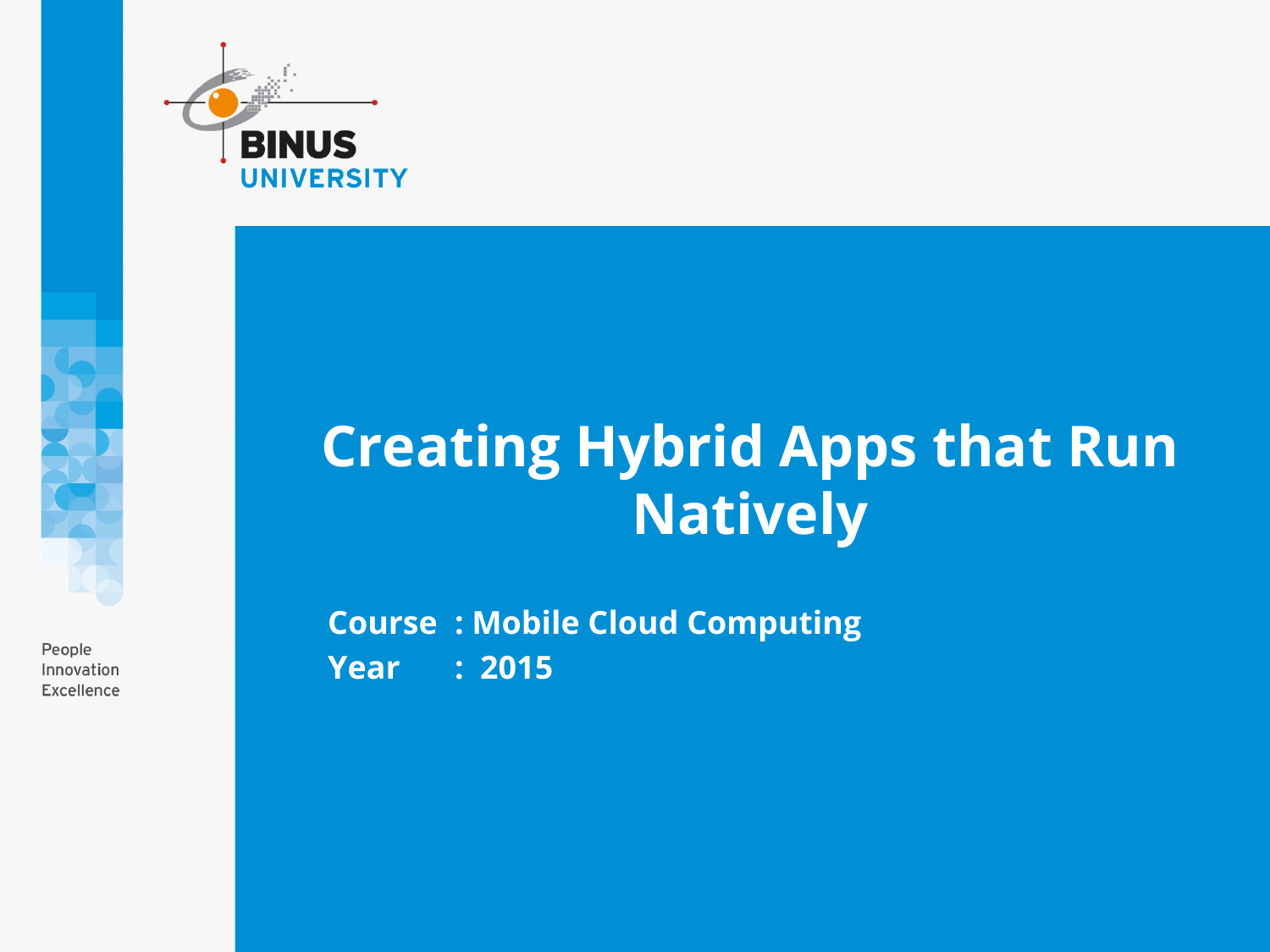

# Creating Hybrid Apps that Run Natively
Course	: Mobile Cloud Computing
Year	:  2015